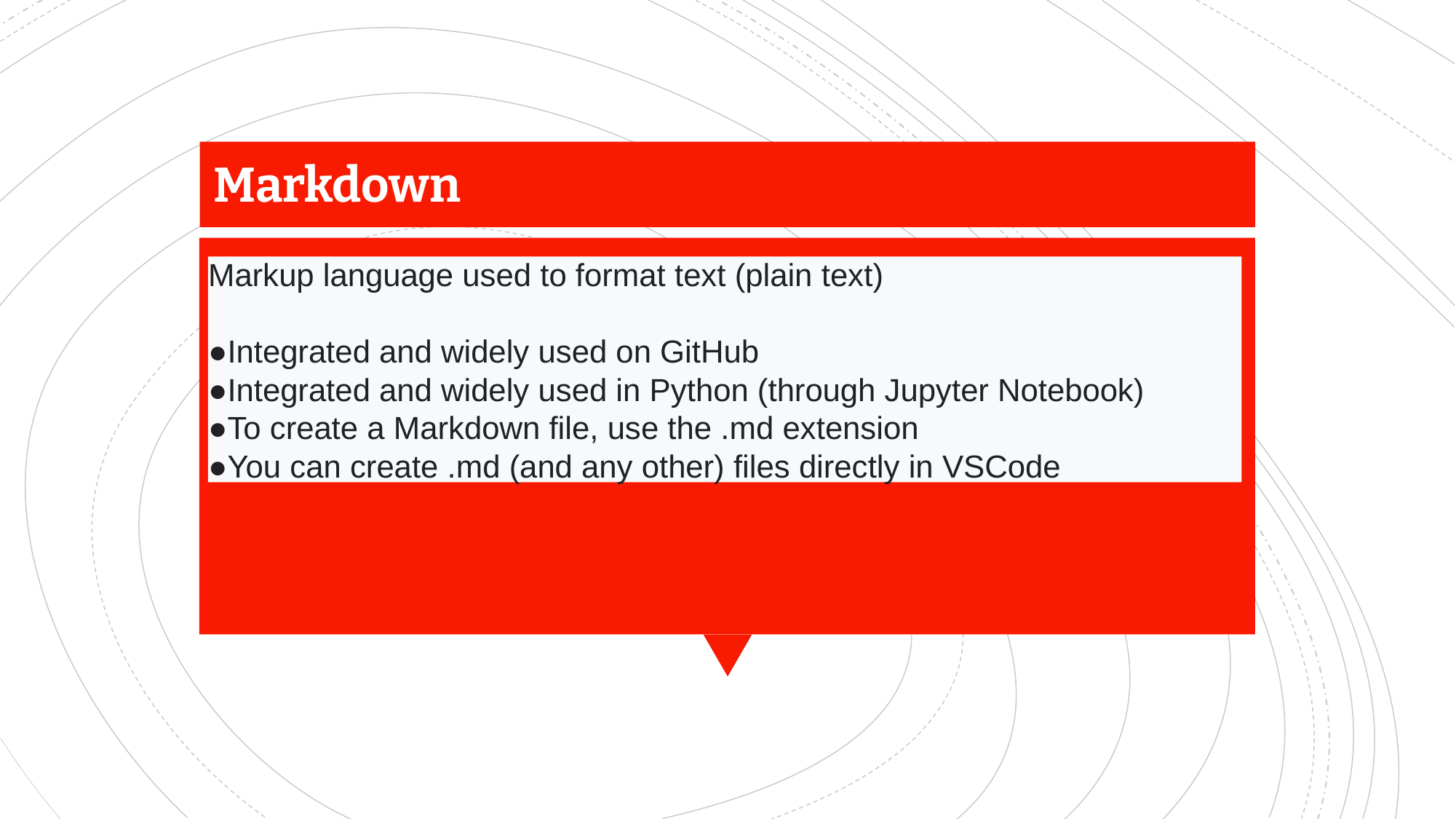

Markdown
Markup language used to format text (plain text)

●Integrated and widely used on GitHub
●Integrated and widely used in Python (through Jupyter Notebook)
●To create a Markdown file, use the .md extension
●You can create .md (and any other) files directly in VSCode